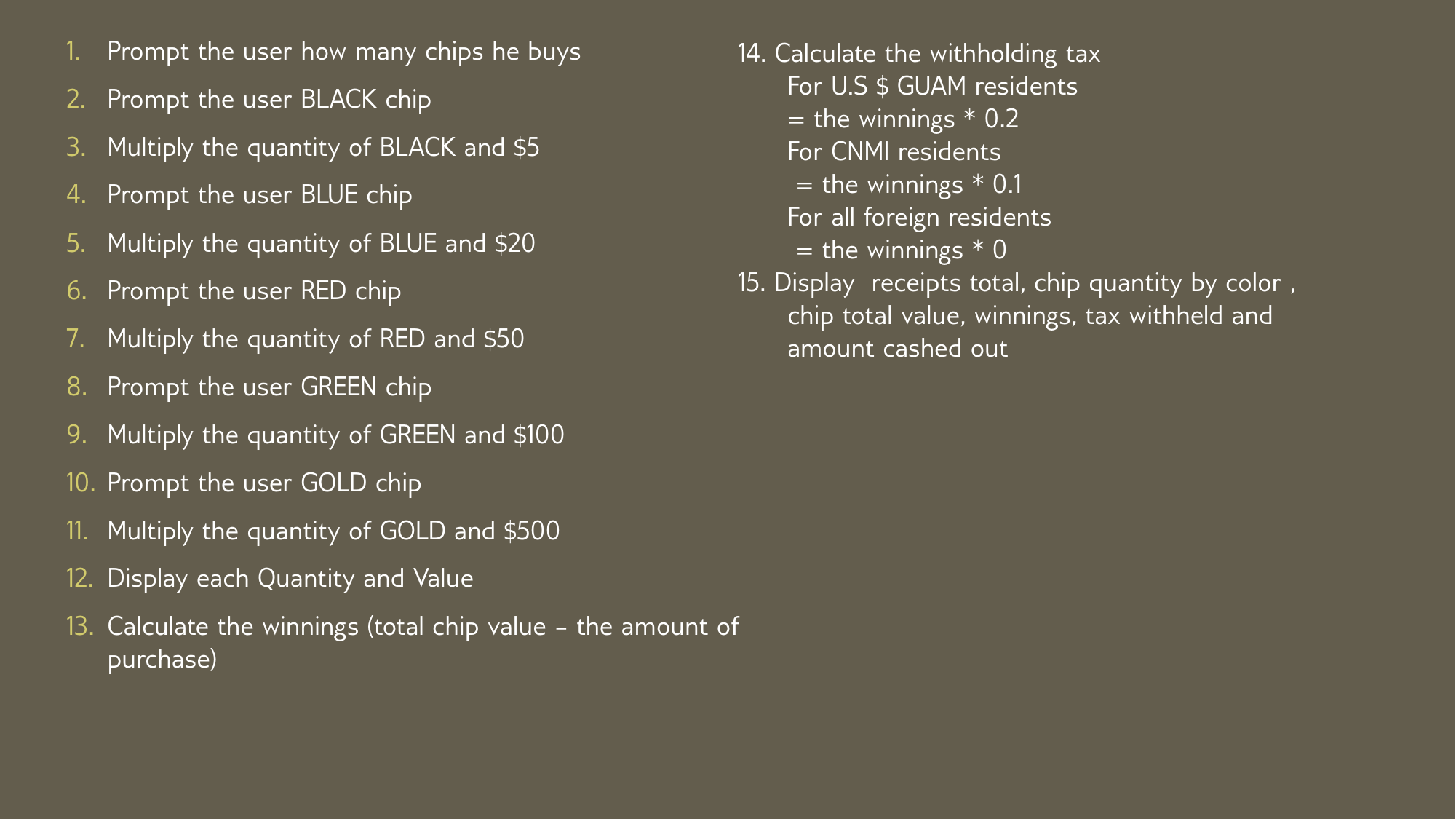

Prompt the user how many chips he buys
Prompt the user BLACK chip
Multiply the quantity of BLACK and $5
Prompt the user BLUE chip
Multiply the quantity of BLUE and $20
Prompt the user RED chip
Multiply the quantity of RED and $50
Prompt the user GREEN chip
Multiply the quantity of GREEN and $100
Prompt the user GOLD chip
Multiply the quantity of GOLD and $500
Display each Quantity and Value
Calculate the winnings (total chip value – the amount of purchase)
14. Calculate the withholding tax
      For U.S $ GUAM residents
      = the winnings * 0.2
      For CNMI residents
       = the winnings * 0.1
      For all foreign residents
       = the winnings * 0
15. Display  receipts total, chip quantity by color ,
      chip total value, winnings, tax withheld and
      amount cashed out